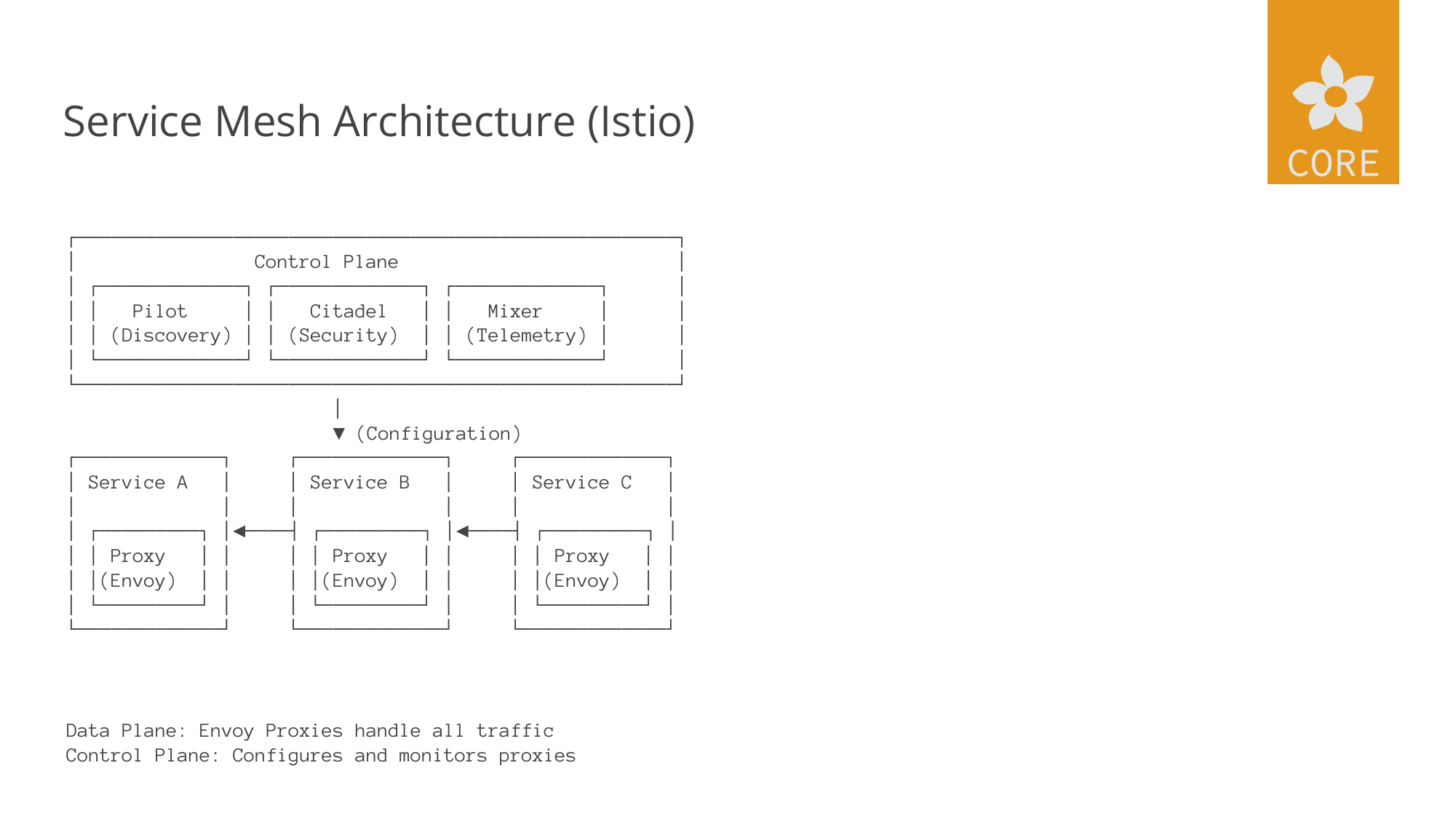

# Service Mesh Architecture (Istio)
┌──────────────────────────────────────────────────────┐
│                Control Plane                         │
│ ┌─────────────┐ ┌─────────────┐ ┌─────────────┐      │
│ │   Pilot     │ │   Citadel   │ │   Mixer     │      │
│ │ (Discovery) │ │ (Security)  │ │ (Telemetry) │      │
│ └─────────────┘ └─────────────┘ └─────────────┘      │
└──────────────────────────────────────────────────────┘
                        │
                        ▼ (Configuration)
┌─────────────┐     ┌─────────────┐     ┌─────────────┐
│ Service A   │     │ Service B   │     │ Service C   │
│             │     │             │     │             │
│ ┌─────────┐ │◄────┤ ┌─────────┐ │◄────┤ ┌─────────┐ │
│ │ Proxy   │ │     │ │ Proxy   │ │     │ │ Proxy   │ │
│ │(Envoy)  │ │     │ │(Envoy)  │ │     │ │(Envoy)  │ │
│ └─────────┘ │     │ └─────────┘ │     │ └─────────┘ │
└─────────────┘     └─────────────┘     └─────────────┘
Data Plane: Envoy Proxies handle all traffic
Control Plane: Configures and monitors proxies